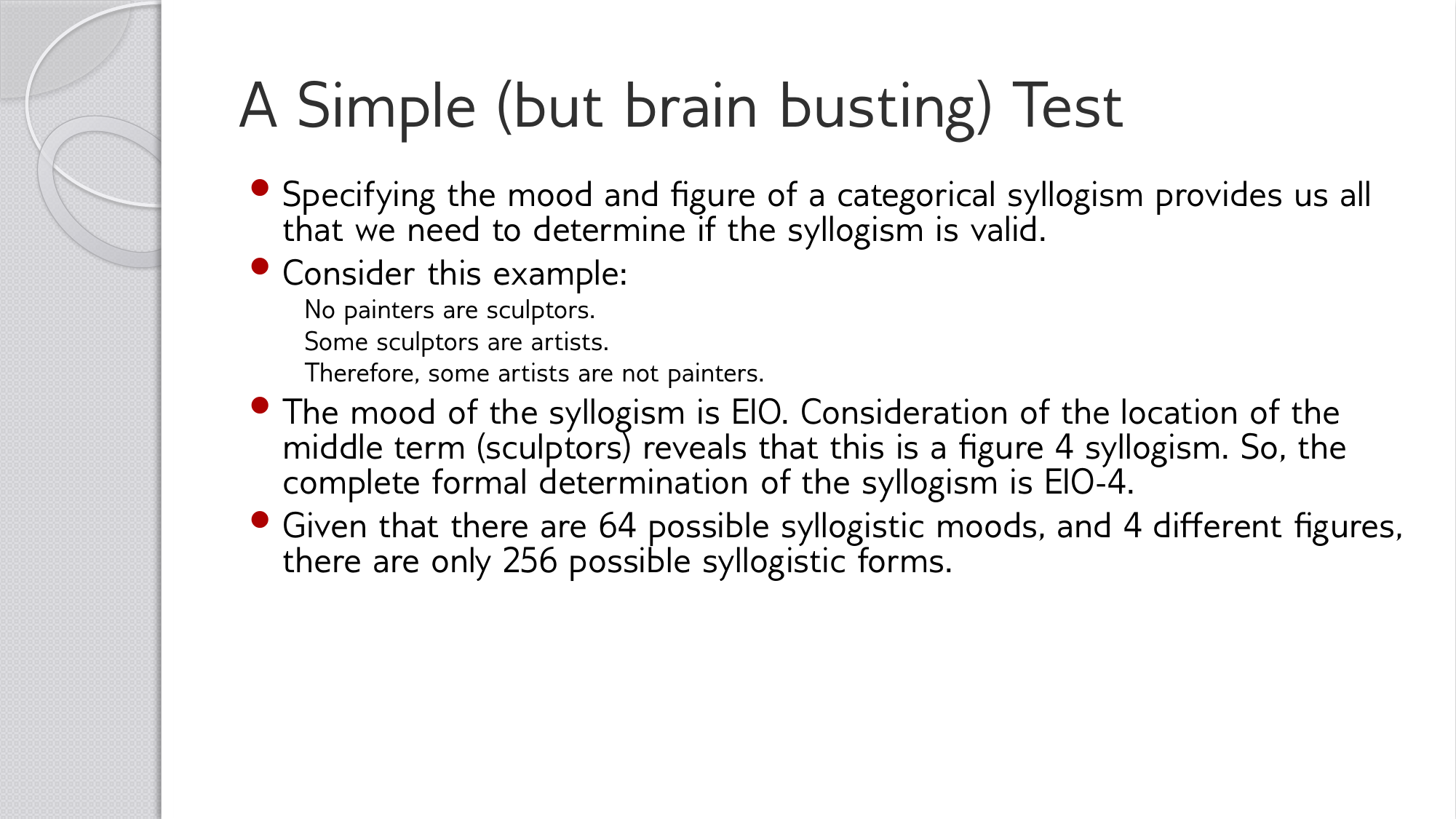

# A Simple (but brain busting) Test
Specifying the mood and figure of a categorical syllogism provides us all that we need to determine if the syllogism is valid.
Consider this example:
No painters are sculptors.
Some sculptors are artists.
Therefore, some artists are not painters.
The mood of the syllogism is EIO. Consideration of the location of the middle term (sculptors) reveals that this is a figure 4 syllogism. So, the complete formal determination of the syllogism is EIO-4.
Given that there are 64 possible syllogistic moods, and 4 different figures, there are only 256 possible syllogistic forms.